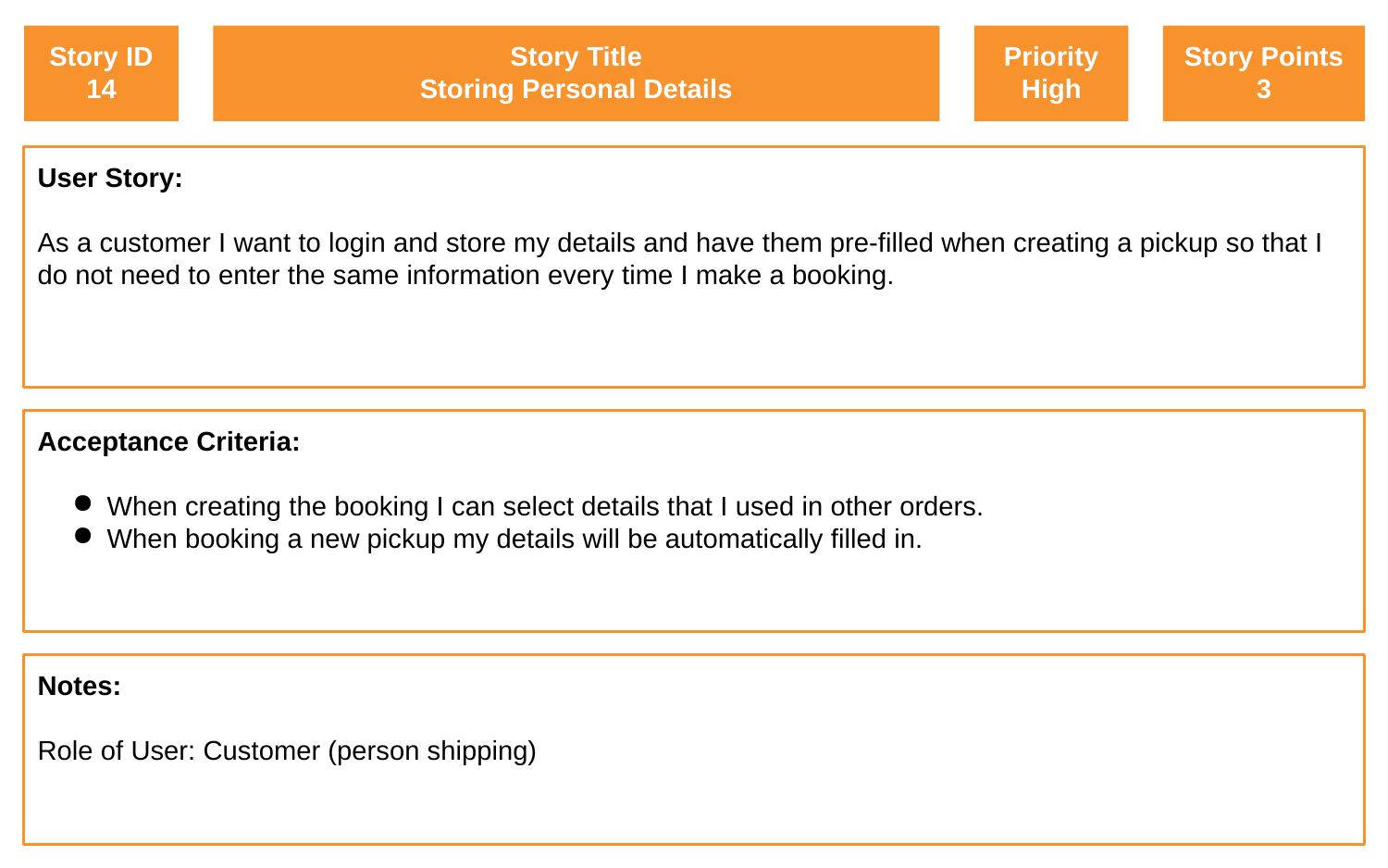

Story ID
14
Story Title
Storing Personal Details
Priority
High
Story Points
3
User Story:

As a customer I want to login and store my details and have them pre-filled when creating a pickup so that I do not need to enter the same information every time I make a booking.
Acceptance Criteria:

When creating the booking I can select details that I used in other orders.
When booking a new pickup my details will be automatically filled in.
Notes:

Role of User: Customer (person shipping)